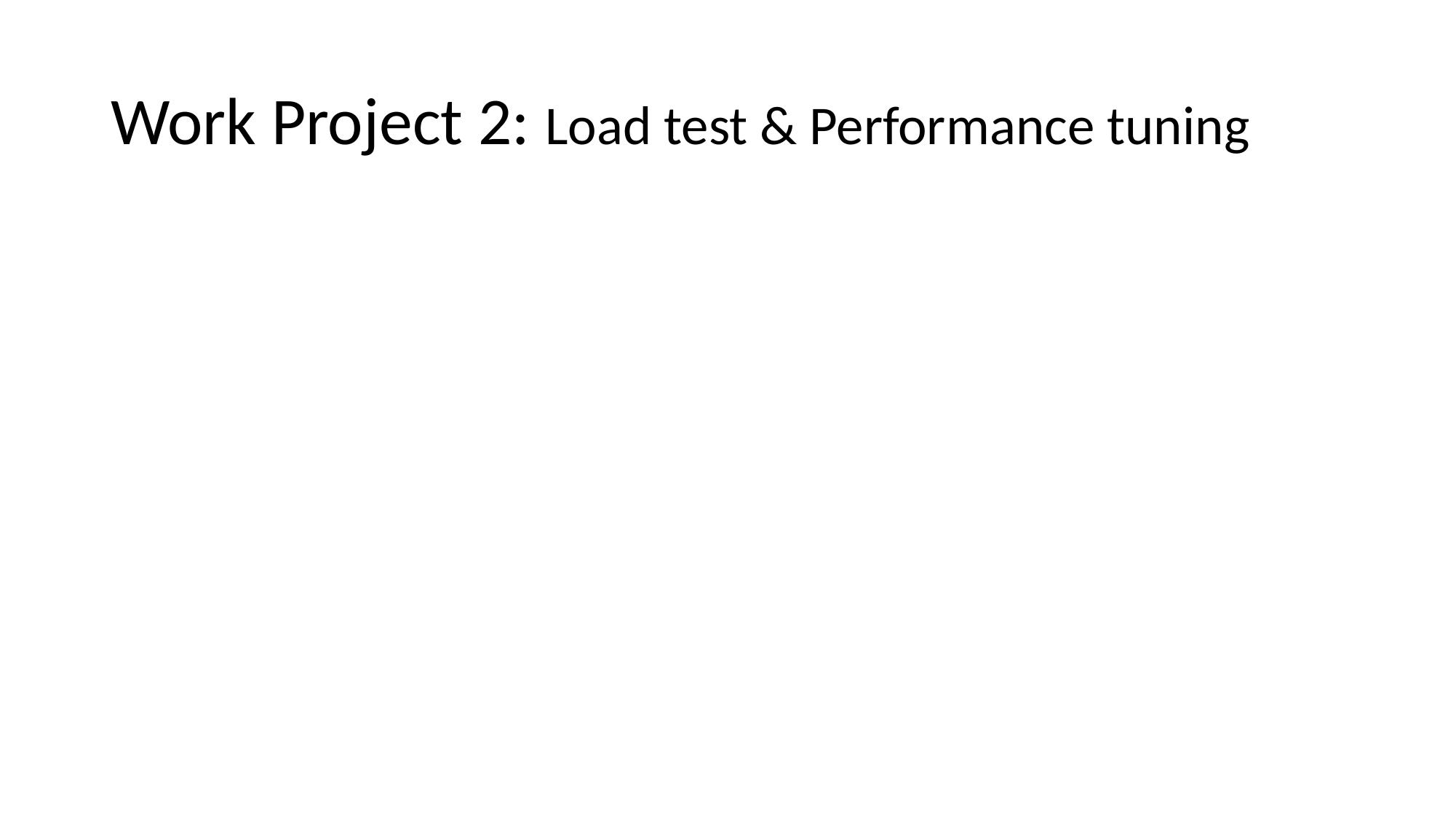

# Work Project 2: Load test & Performance tuning